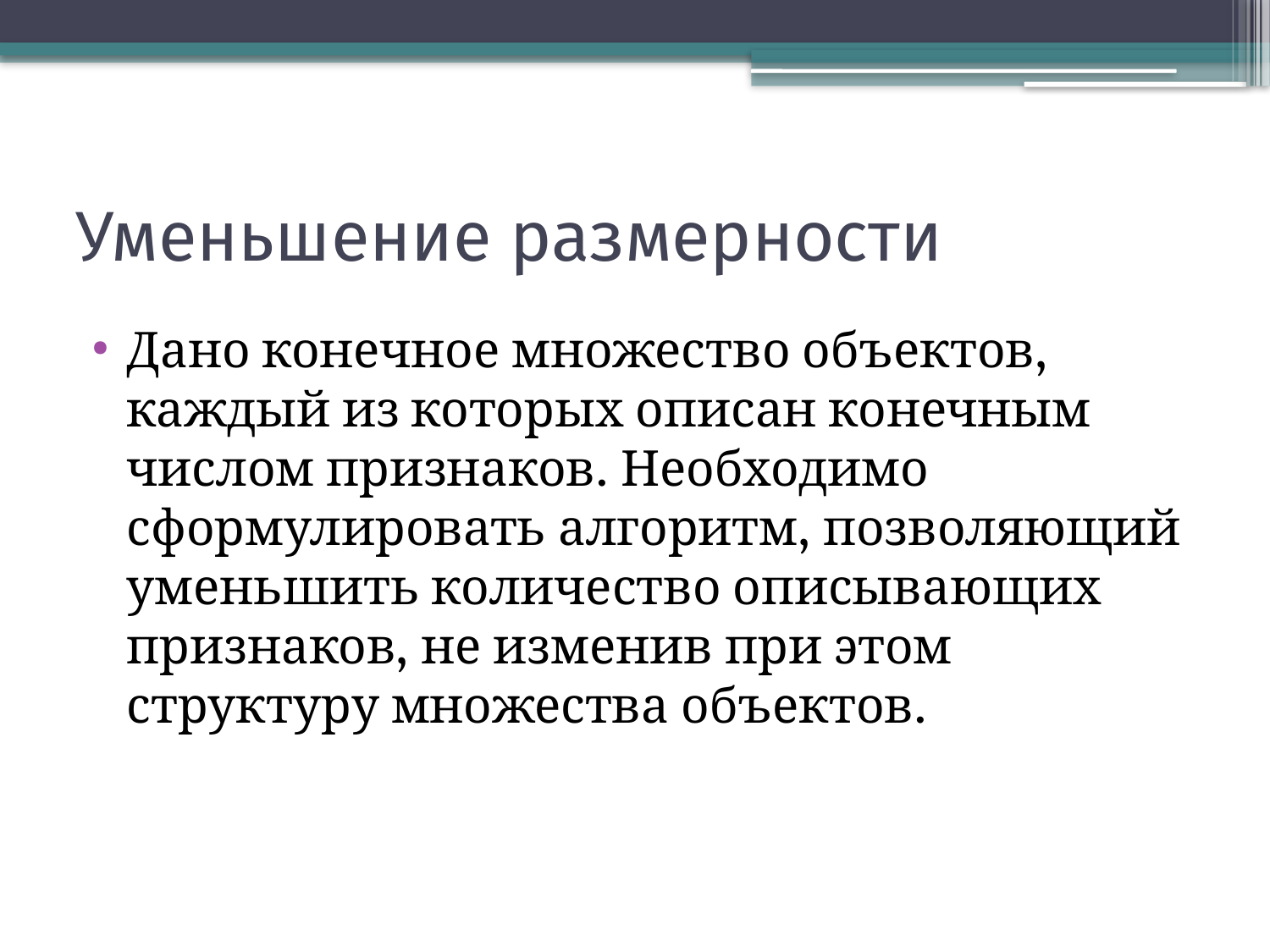

# Уменьшение размерности
Дано конечное множество объектов, каждый из которых описан конечным числом признаков. Необходимо сформулировать алгоритм, позволяющий уменьшить количество описывающих признаков, не изменив при этом структуру множества объектов.